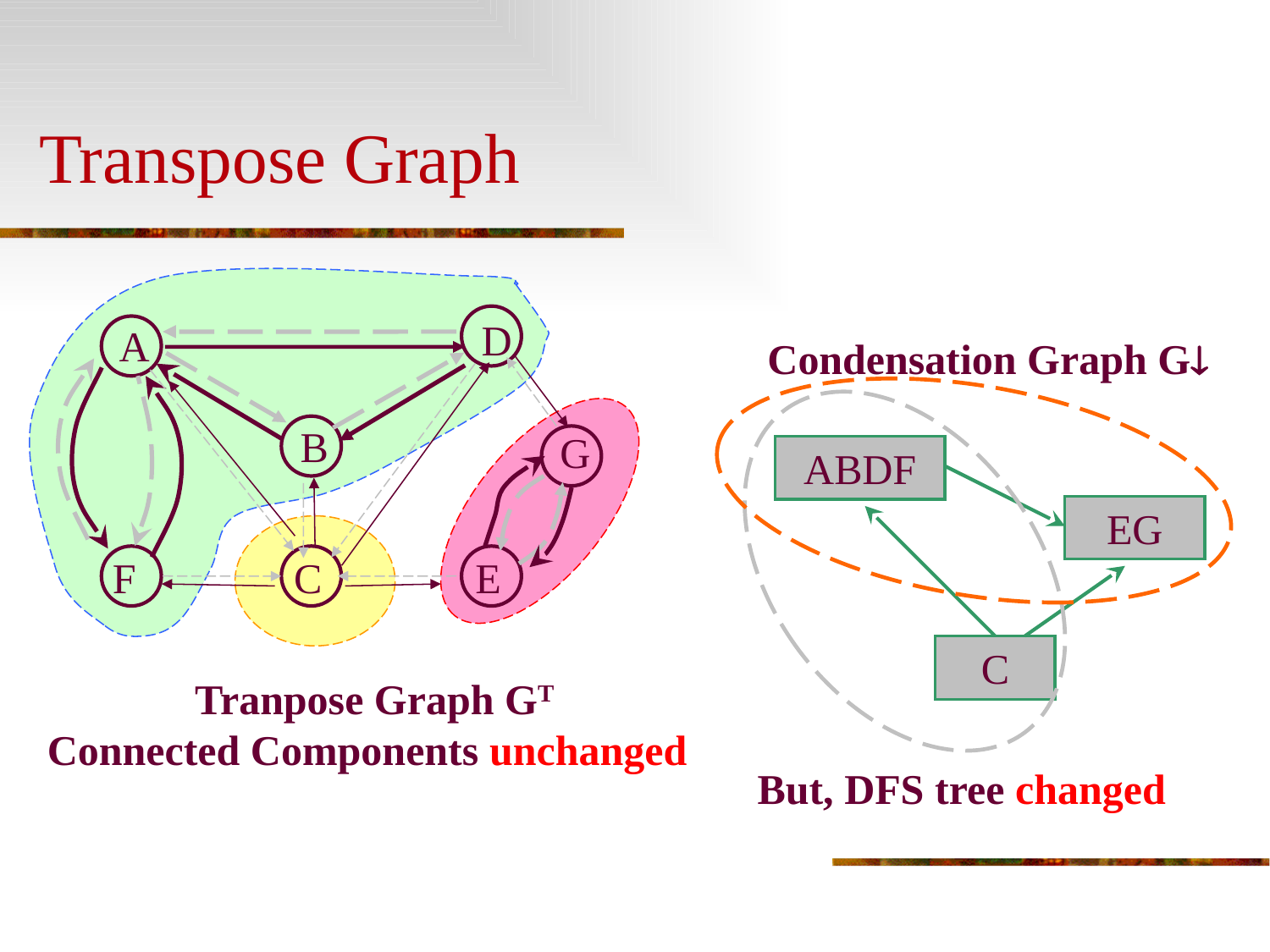

# Transpose Graph

D
A

Condensation Graph G↓

B

G

ABDF

EG

F
C
E

C
Tranpose Graph GT
Connected Components unchanged
But, DFS tree changed